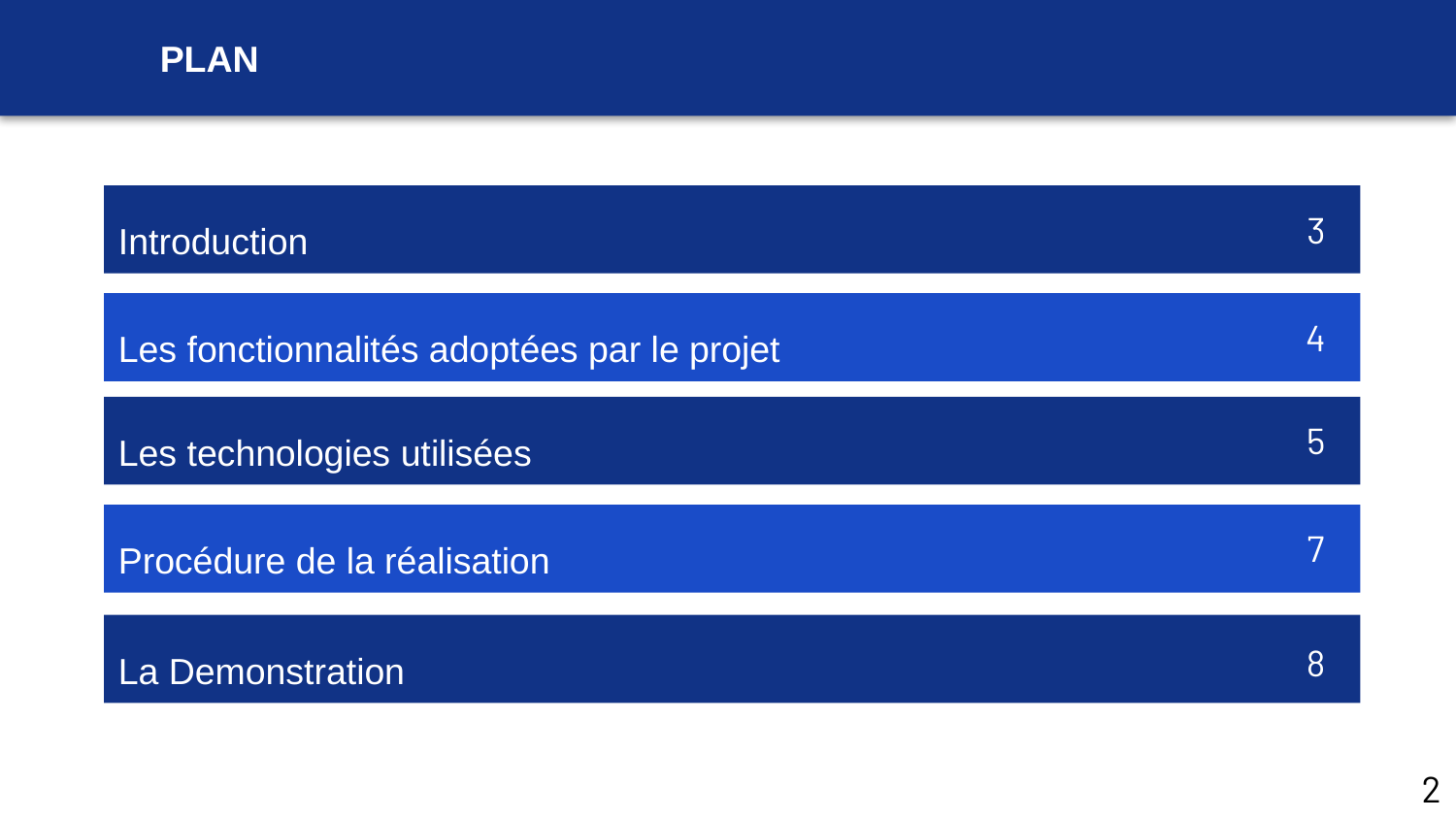

PLAN
Introduction
3
Les fonctionnalités adoptées par le projet
4
Les technologies utilisées
5
Procédure de la réalisation
7
La Demonstration
8
2